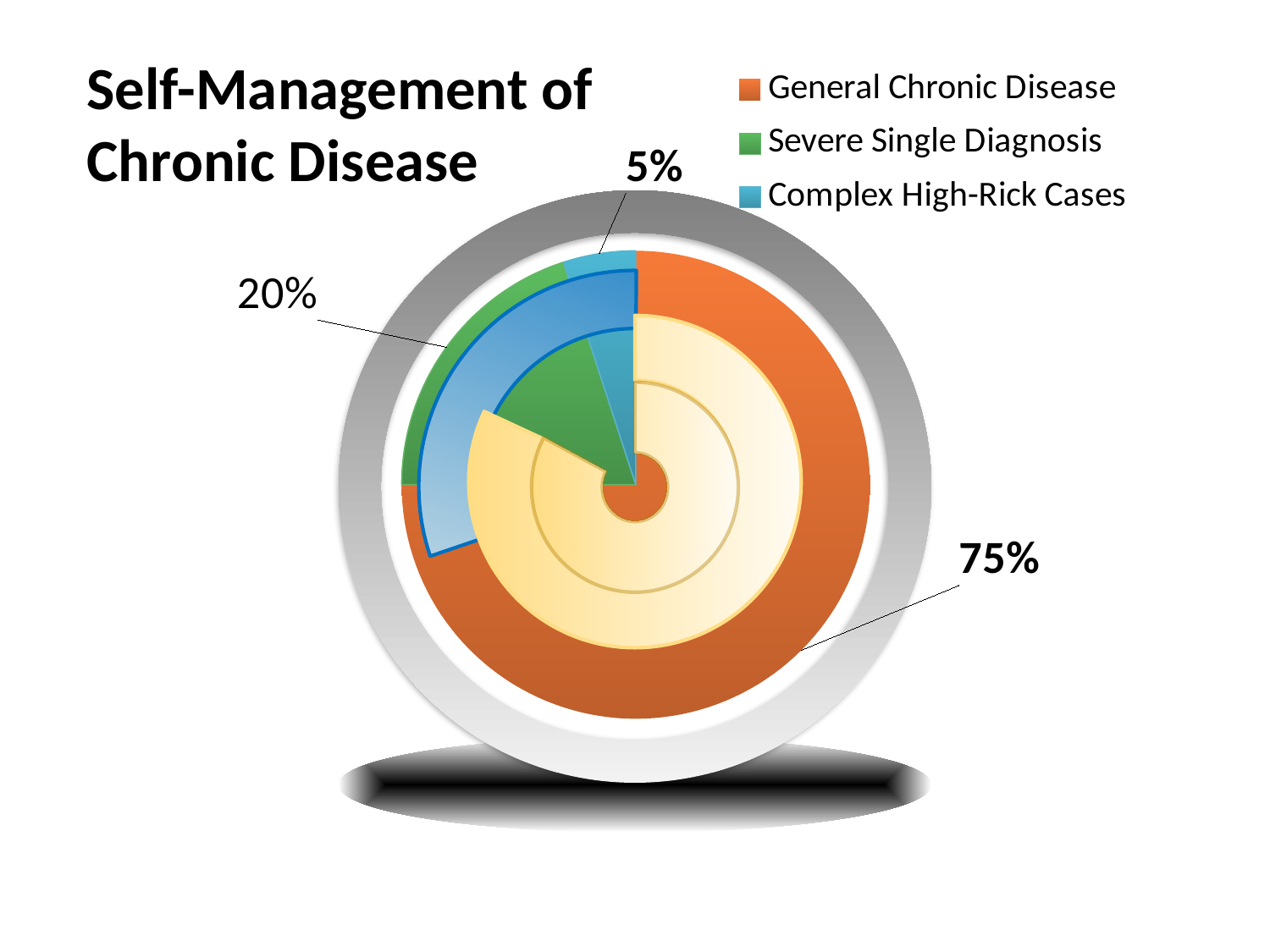

# Self-Management of Chronic Disease

### Chart

| Category | Sales |
|---|---|
| General Chronic Disease | 75.0 |
| Severe Single Diagnosis | 20.0 |
| Complex High-Rick Cases | 5.0 |